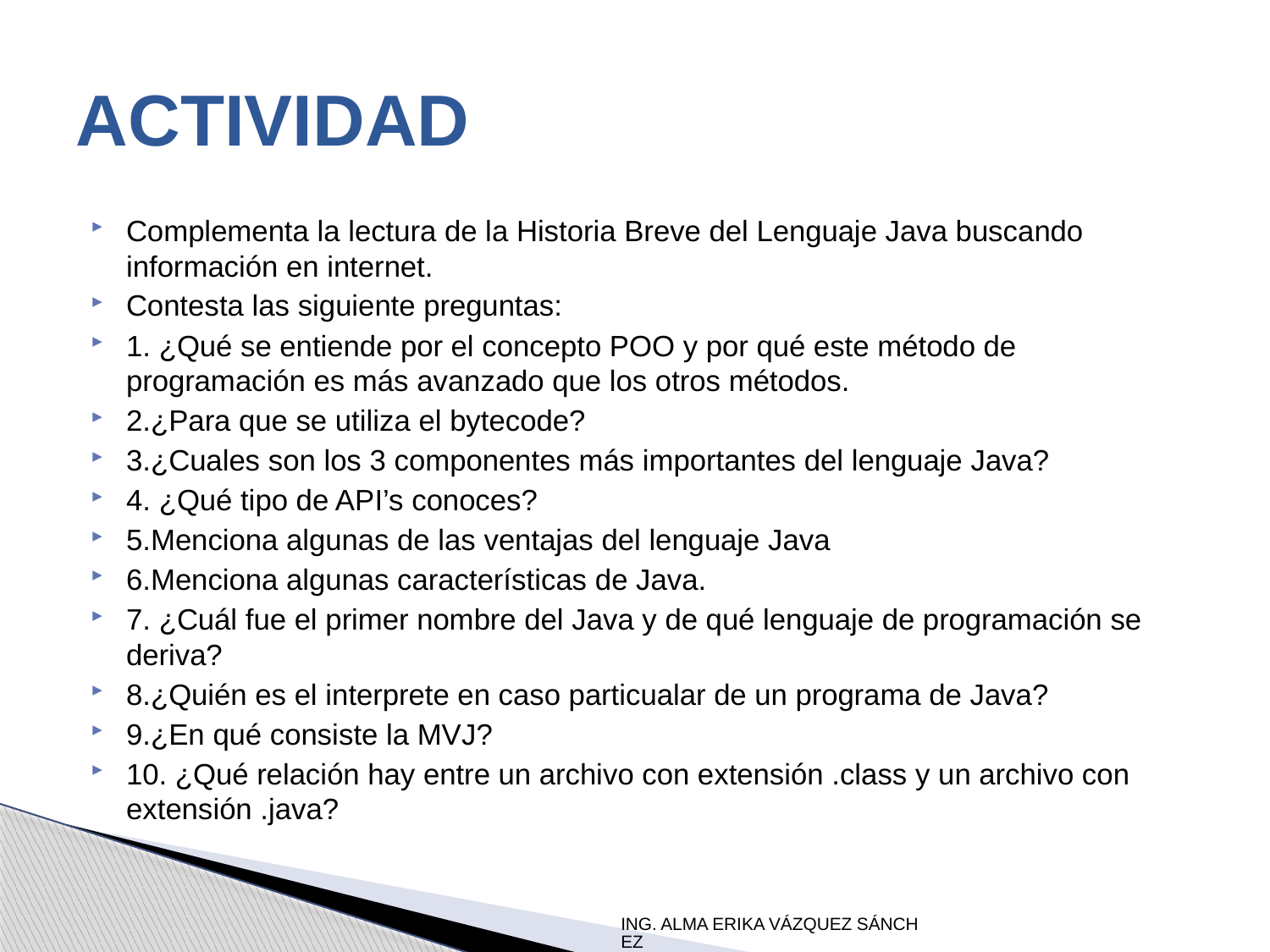

# ACTIVIDAD
Complementa la lectura de la Historia Breve del Lenguaje Java buscando información en internet.
Contesta las siguiente preguntas:
1. ¿Qué se entiende por el concepto POO y por qué este método de programación es más avanzado que los otros métodos.
2.¿Para que se utiliza el bytecode?
3.¿Cuales son los 3 componentes más importantes del lenguaje Java?
4. ¿Qué tipo de API’s conoces?
5.Menciona algunas de las ventajas del lenguaje Java
6.Menciona algunas características de Java.
7. ¿Cuál fue el primer nombre del Java y de qué lenguaje de programación se deriva?
8.¿Quién es el interprete en caso particualar de un programa de Java?
9.¿En qué consiste la MVJ?
10. ¿Qué relación hay entre un archivo con extensión .class y un archivo con extensión .java?

ING. ALMA ERIKA VÁZQUEZ SÁNCHEZ